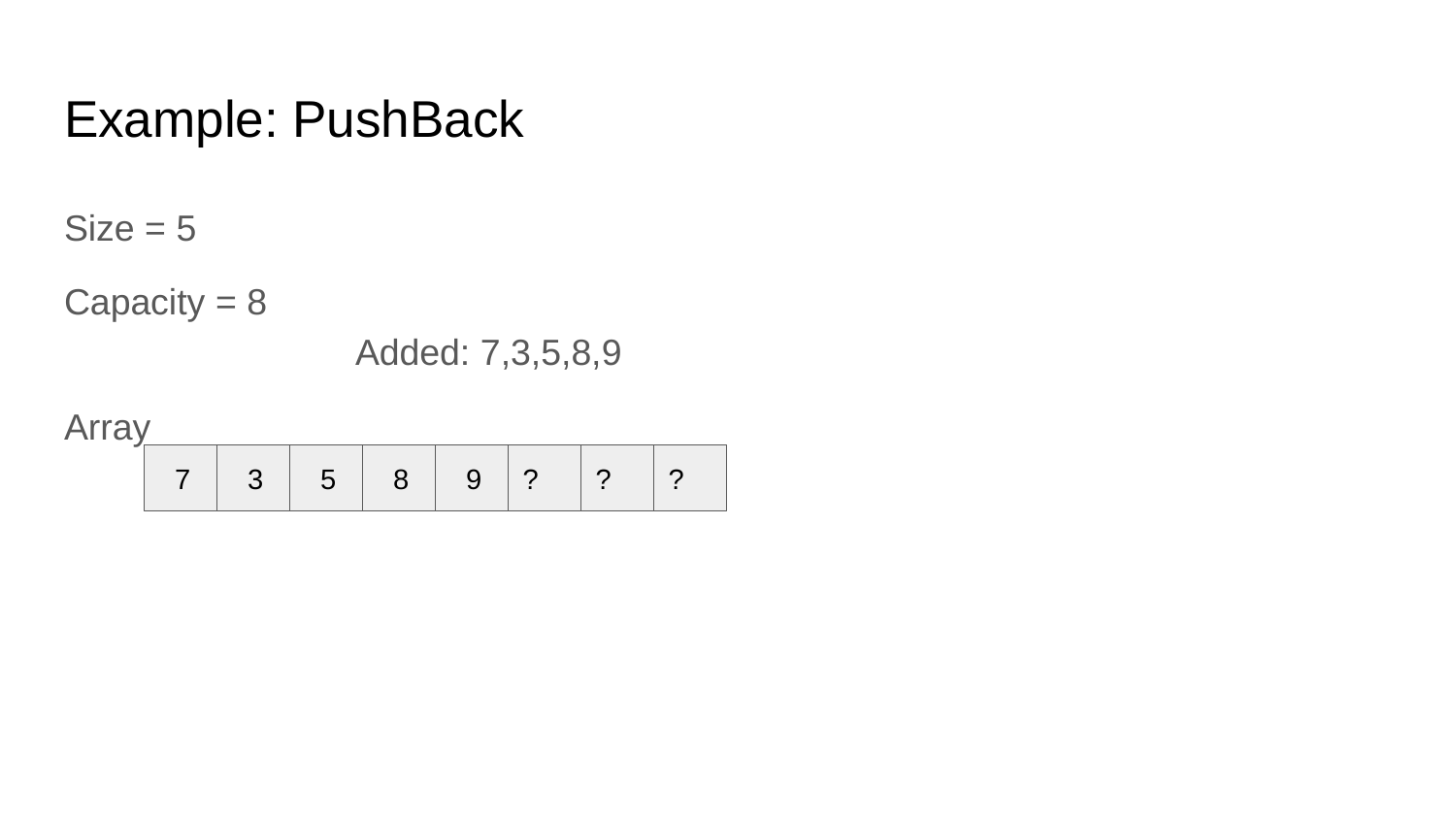

# Example: PushBack
Size = 5
Capacity = 8										Added: 7,3,5,8,9
Array

  7
  3
  5
  8
  9
?
?
?